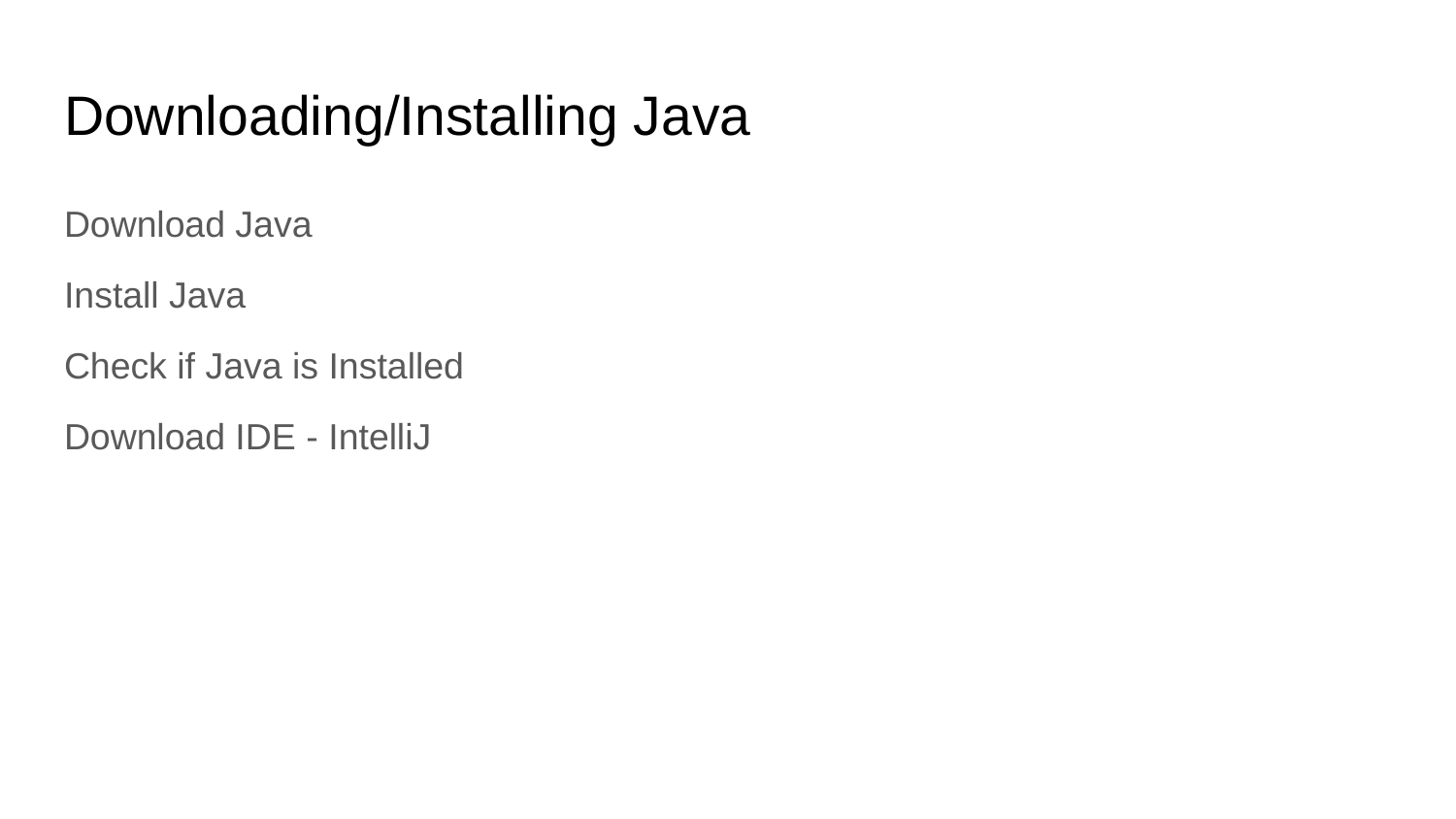

# Downloading/Installing Java
Download Java
Install Java
Check if Java is Installed
Download IDE - IntelliJ